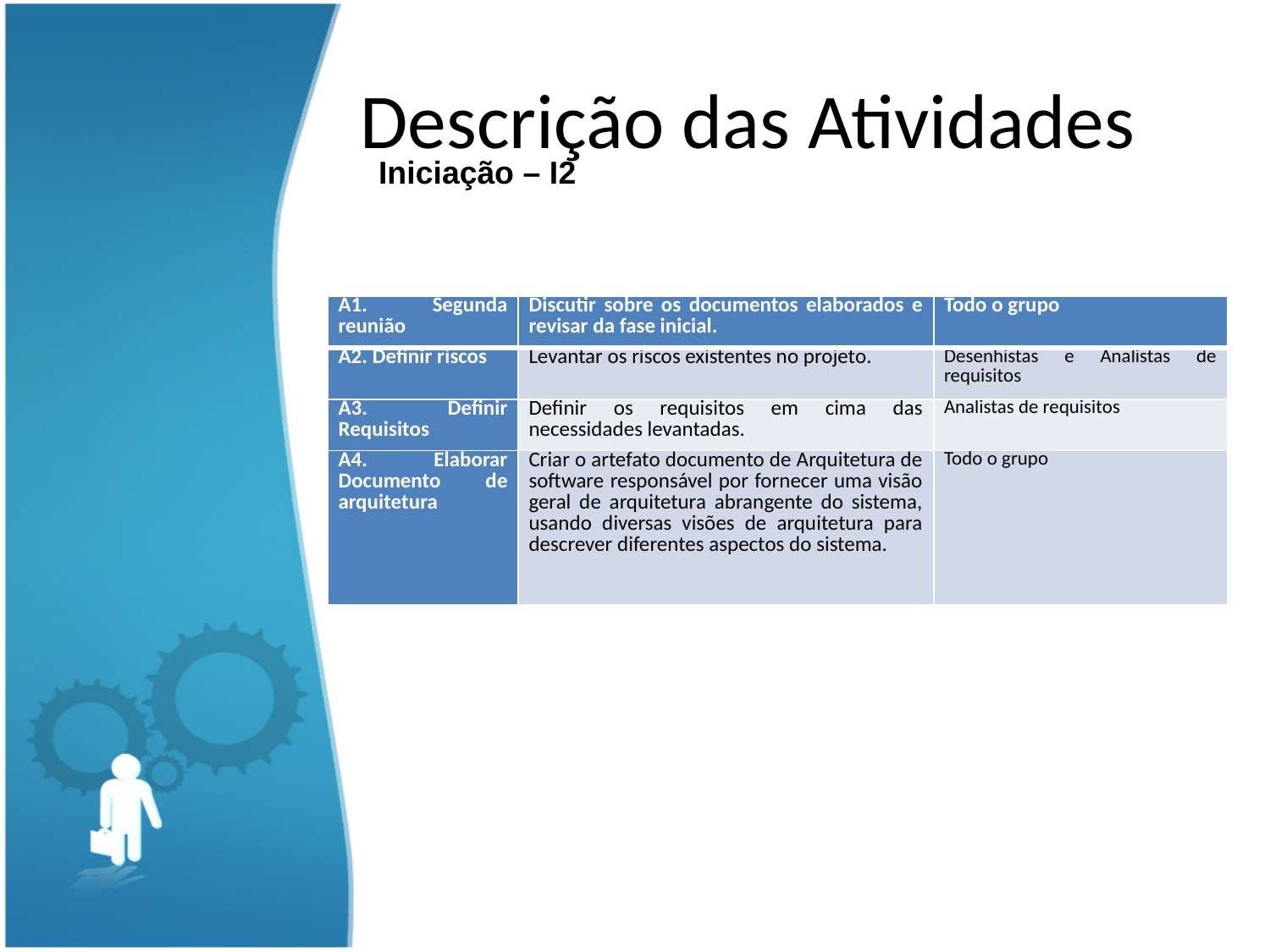

# Descrição das Atividades
Iniciação – I2
| A1. Segunda reunião | Discutir sobre os documentos elaborados e revisar da fase inicial. | Todo o grupo |
| --- | --- | --- |
| A2. Definir riscos | Levantar os riscos existentes no projeto. | Desenhistas e Analistas de requisitos |
| A3. Definir Requisitos | Definir os requisitos em cima das necessidades levantadas. | Analistas de requisitos |
| A4. Elaborar Documento de arquitetura | Criar o artefato documento de Arquitetura de software responsável por fornecer uma visão geral de arquitetura abrangente do sistema, usando diversas visões de arquitetura para descrever diferentes aspectos do sistema. | Todo o grupo |